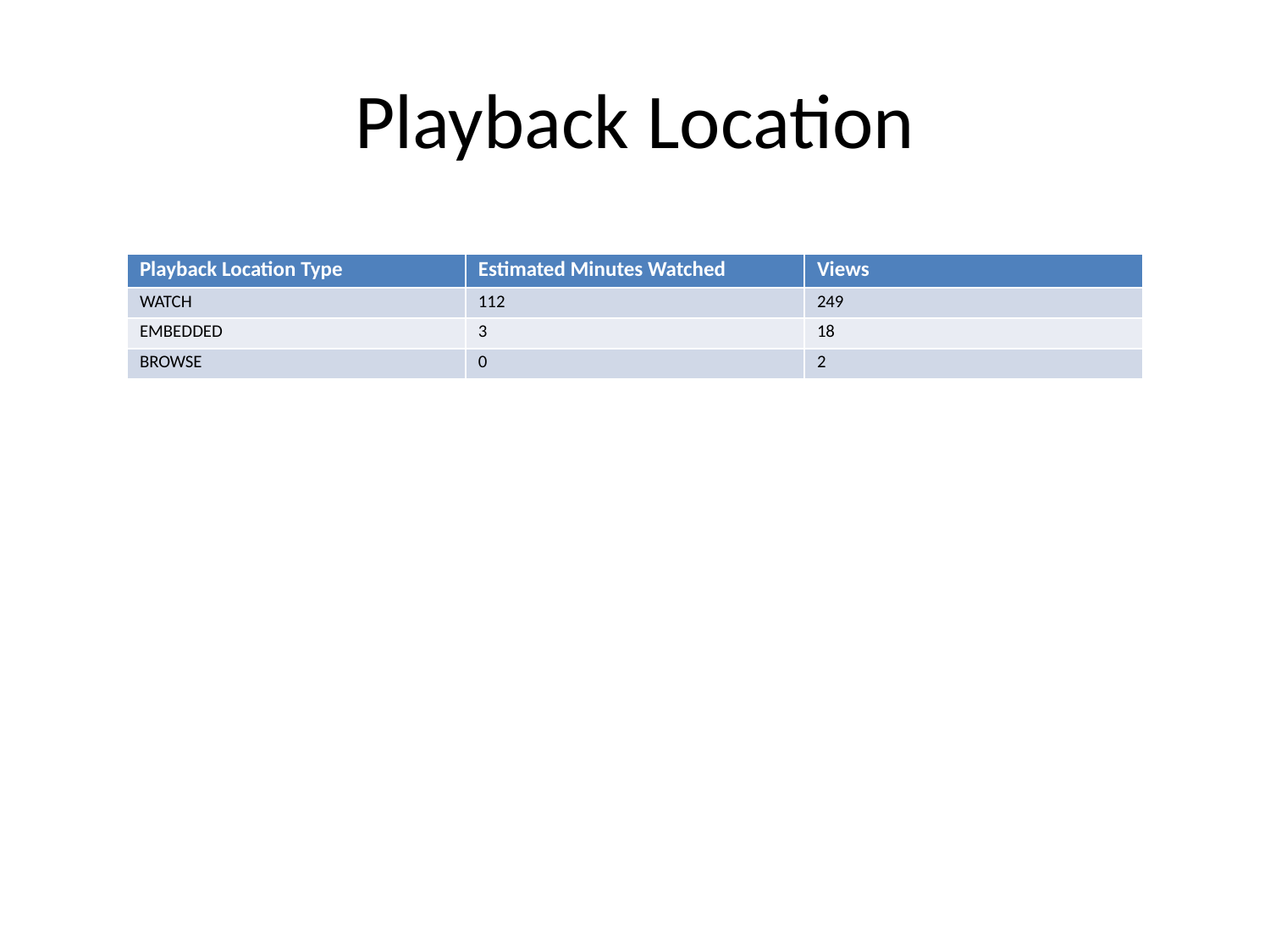

# Playback Location

| Playback Location Type | Estimated Minutes Watched | Views |
| --- | --- | --- |
| WATCH | 112 | 249 |
| EMBEDDED | 3 | 18 |
| BROWSE | 0 | 2 |